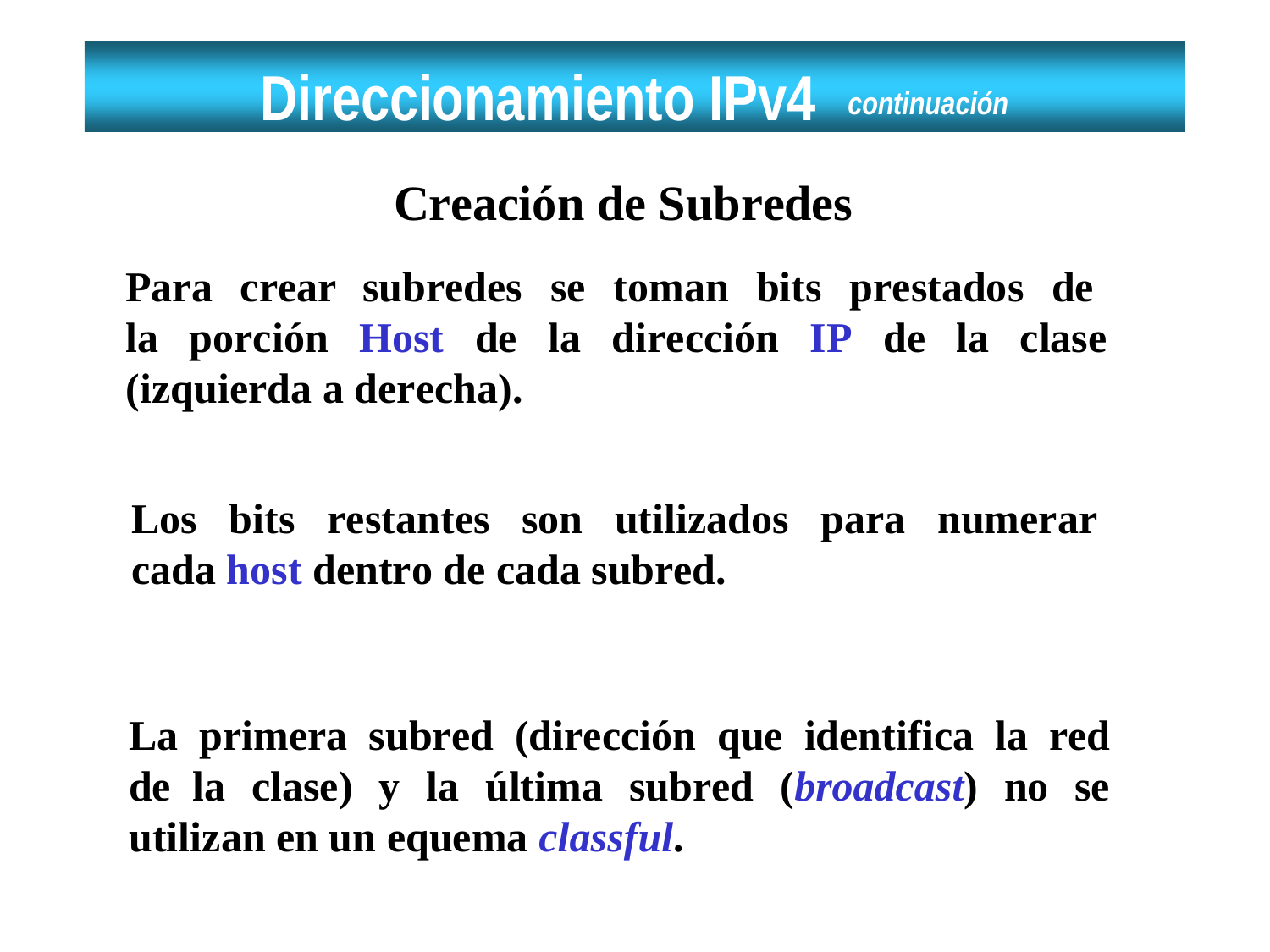

# Direccionamiento IPv4
continuación
Creación de Subredes
Para  crear  subredes  se  toman  bits  prestados  de  la porción Host de la dirección IP de la clase (izquierda a derecha).

Los  bits  restantes  son  utilizados  para  numerar  cada host dentro de cada subred.

La primera subred (dirección que identifica la red de la clase) y la última subred (broadcast) no se utilizan en un equema classful.